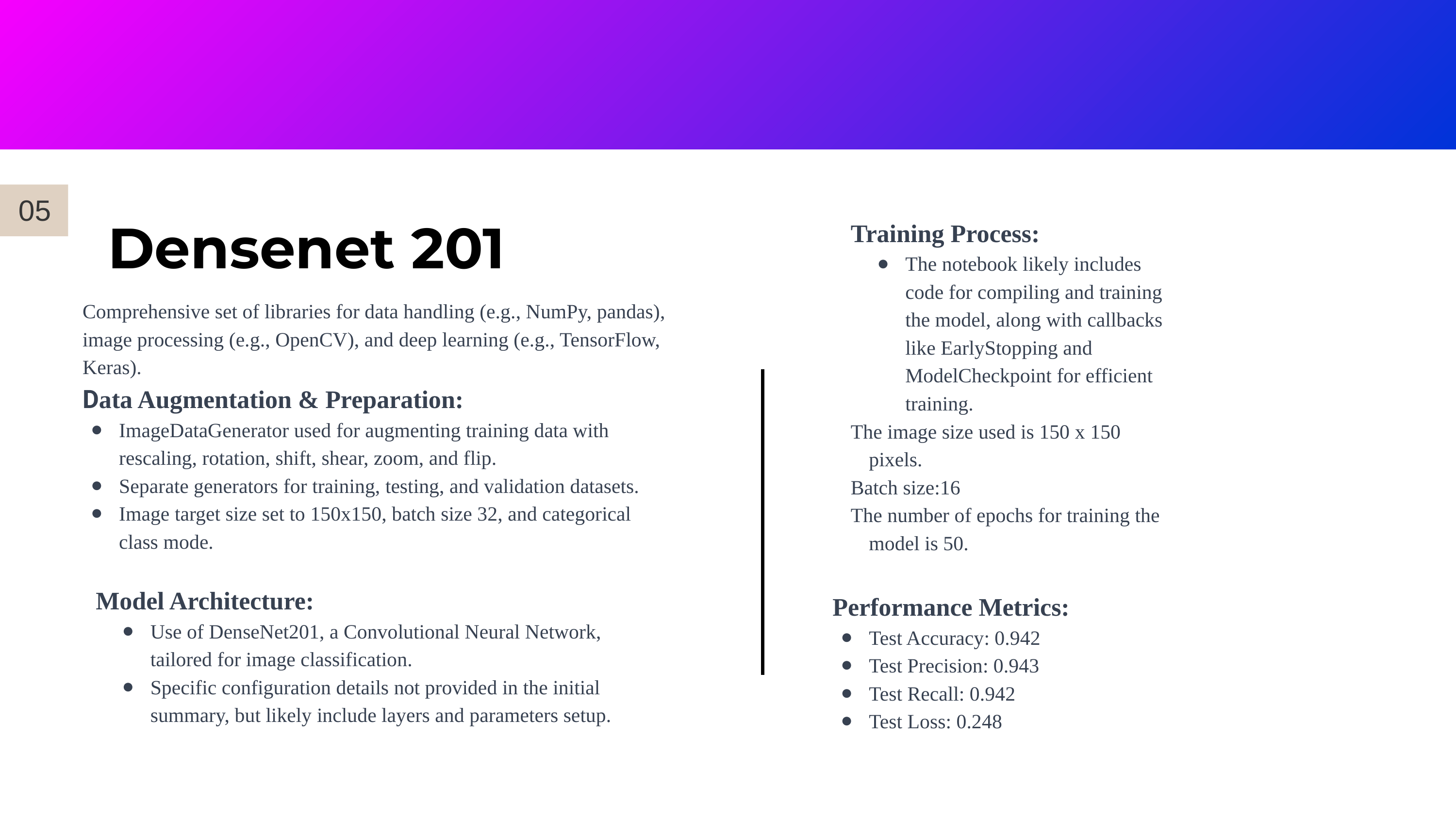

Training Process:
The notebook likely includes code for compiling and training the model, along with callbacks like EarlyStopping and ModelCheckpoint for efficient training.
The image size used is 150 x 150 pixels.
Batch size:16
The number of epochs for training the model is 50.

Performance Metrics:
Test Accuracy: 0.942
Test Precision: 0.943
Test Recall: 0.942
Test Loss: 0.248

  05
Densenet 201
Comprehensive set of libraries for data handling (e.g., NumPy, pandas), image processing (e.g., OpenCV), and deep learning (e.g., TensorFlow, Keras).
Data Augmentation & Preparation:
ImageDataGenerator used for augmenting training data with rescaling, rotation, shift, shear, zoom, and flip.
Separate generators for training, testing, and validation datasets.
Image target size set to 150x150, batch size 32, and categorical class mode.

Model Architecture:
Use of DenseNet201, a Convolutional Neural Network, tailored for image classification.
Specific configuration details not provided in the initial summary, but likely include layers and parameters setup.